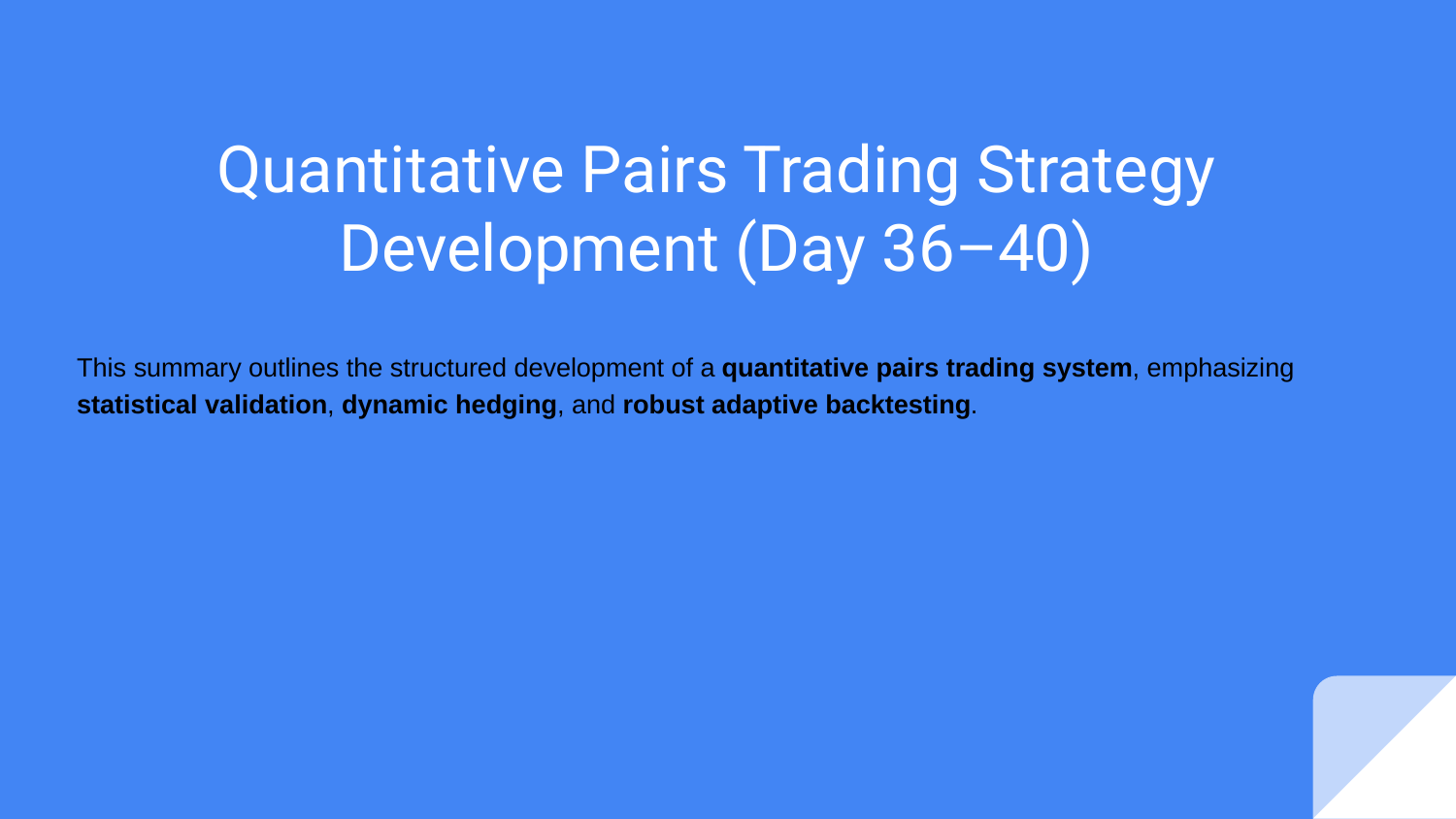

# Quantitative Pairs Trading Strategy Development (Day 36–40)
This summary outlines the structured development of a quantitative pairs trading system, emphasizing statistical validation, dynamic hedging, and robust adaptive backtesting.